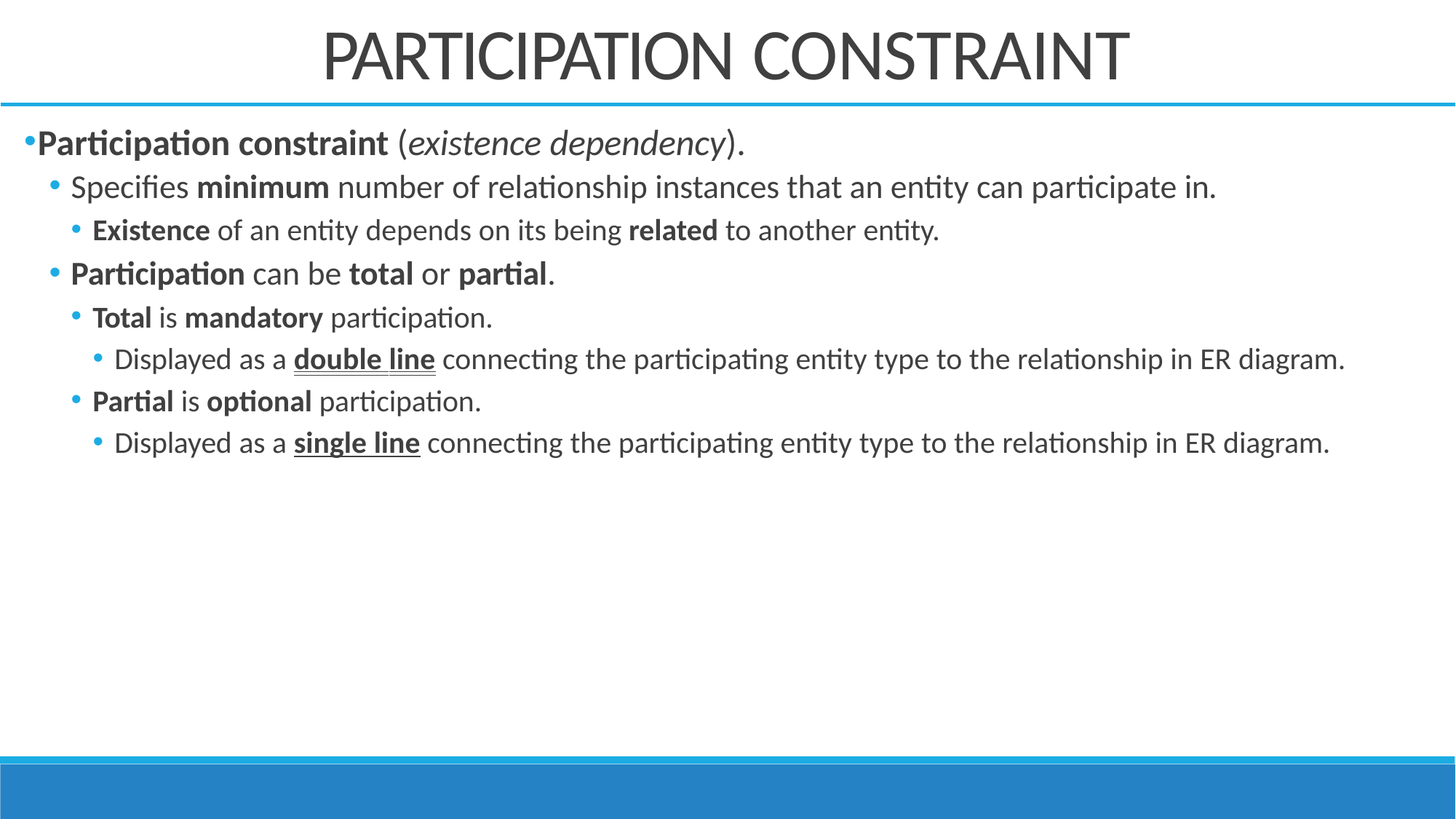

# PARTICIPATION CONSTRAINT

Participation constraint (existence dependency).
Specifies minimum number of relationship instances that an entity can participate in.
Existence of an entity depends on its being related to another entity.
Participation can be total or partial.
Total is mandatory participation.
Displayed as a double line connecting the participating entity type to the relationship in ER diagram.
Partial is optional participation.
Displayed as a single line connecting the participating entity type to the relationship in ER diagram.